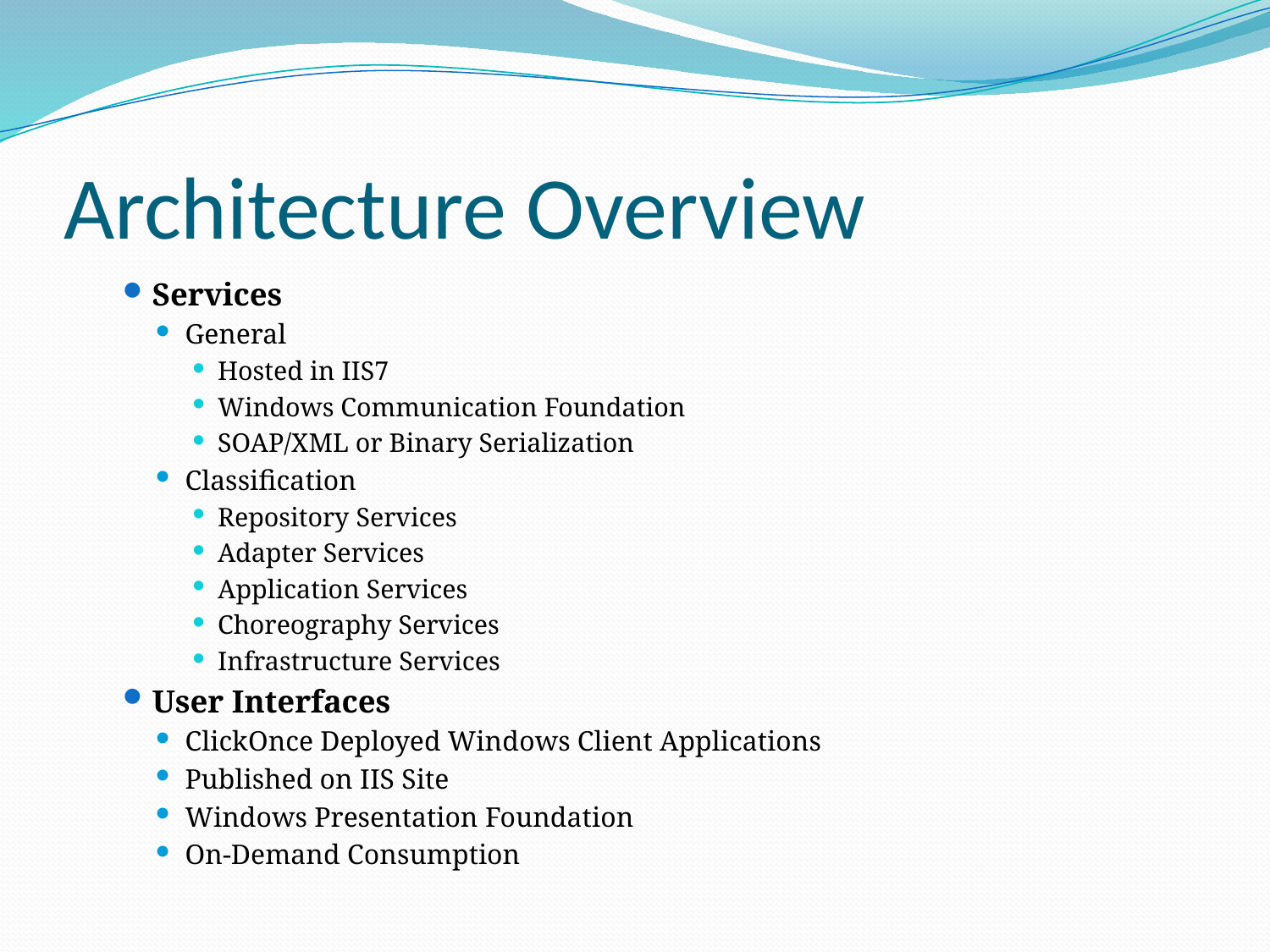

# Architecture Overview
Services
General
Hosted in IIS7
Windows Communication Foundation
SOAP/XML or Binary Serialization
Classification
Repository Services
Adapter Services
Application Services
Choreography Services
Infrastructure Services
User Interfaces
ClickOnce Deployed Windows Client Applications
Published on IIS Site
Windows Presentation Foundation
On-Demand Consumption